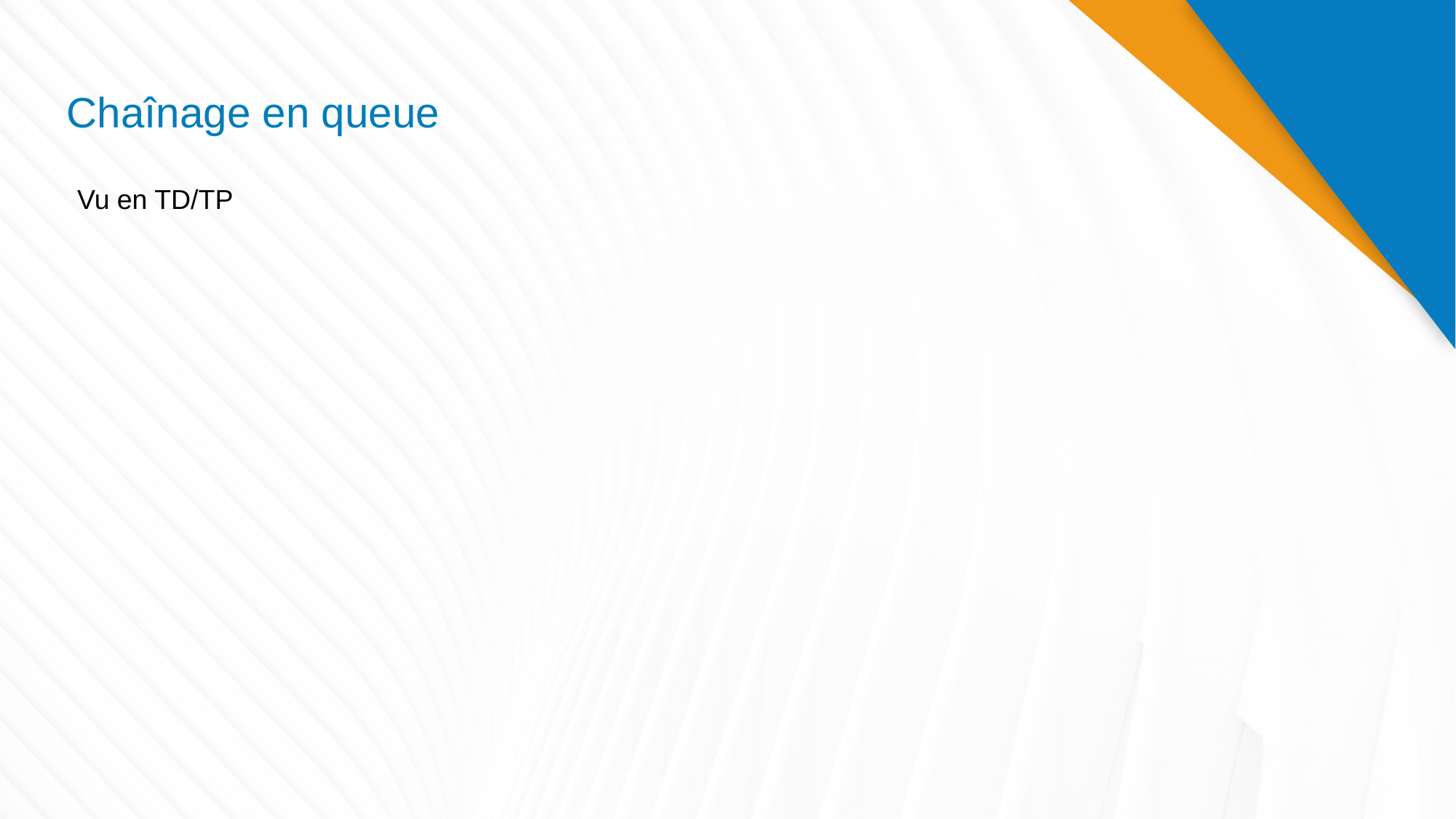

# Chaînage en queue
Vu en TD/TP